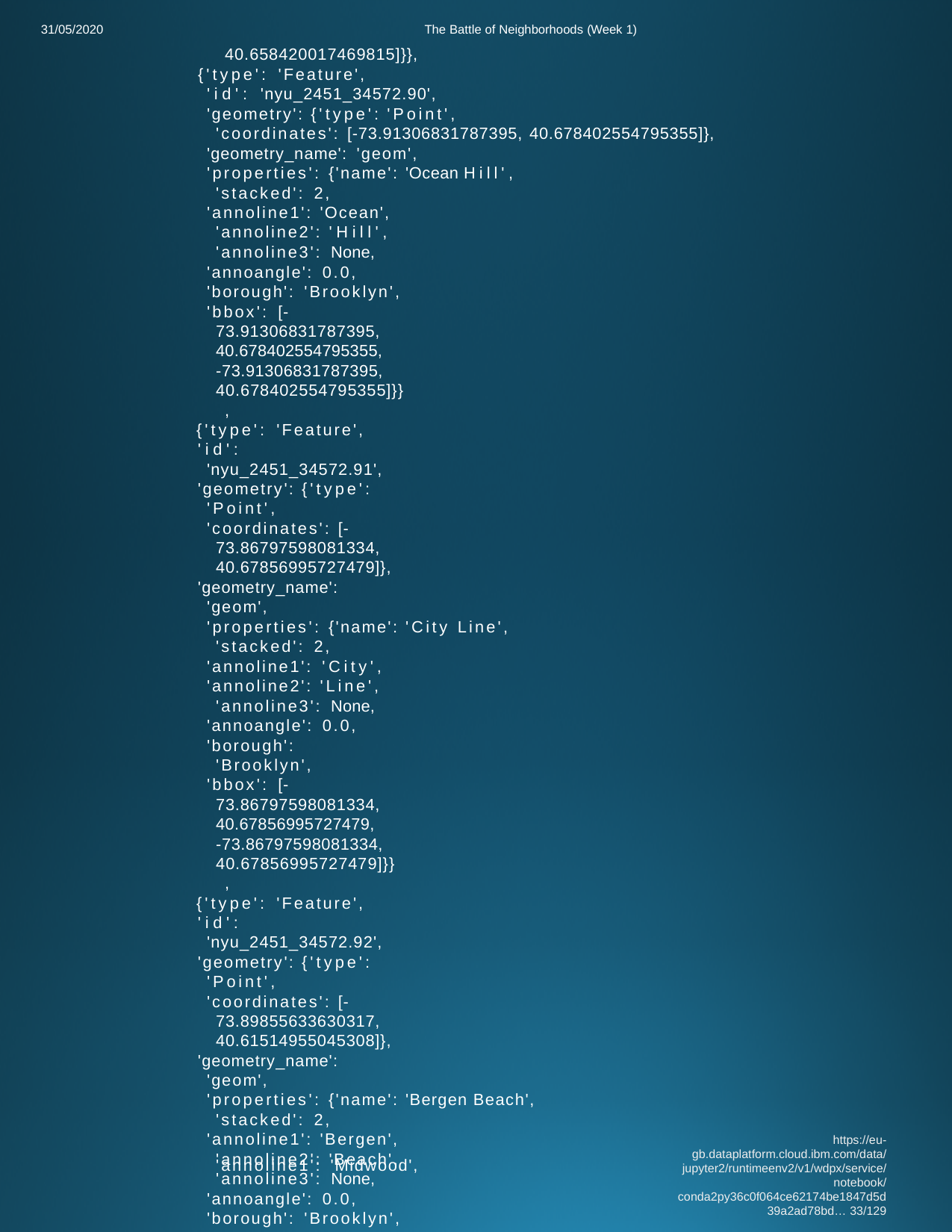

31/05/2020
The Battle of Neighborhoods (Week 1)
40.658420017469815]}},
{'type': 'Feature',
'id': 'nyu_2451_34572.90',
'geometry': {'type': 'Point',
'coordinates': [-73.91306831787395, 40.678402554795355]},
'geometry_name': 'geom',
'properties': {'name': 'Ocean Hill',  'stacked': 2,
'annoline1': 'Ocean',  'annoline2': 'Hill',  'annoline3': None,
'annoangle': 0.0,
'borough': 'Brooklyn',
'bbox': [-73.91306831787395,
40.678402554795355,
-73.91306831787395,
40.678402554795355]}},
{'type': 'Feature',
'id': 'nyu_2451_34572.91',
'geometry': {'type': 'Point',
'coordinates': [-73.86797598081334, 40.67856995727479]},
'geometry_name': 'geom',
'properties': {'name': 'City Line',  'stacked': 2,
'annoline1': 'City',
'annoline2': 'Line',  'annoline3': None,
'annoangle': 0.0,
'borough': 'Brooklyn',
'bbox': [-73.86797598081334,
40.67856995727479,
-73.86797598081334,
40.67856995727479]}},
{'type': 'Feature',
'id': 'nyu_2451_34572.92',
'geometry': {'type': 'Point',
'coordinates': [-73.89855633630317, 40.61514955045308]},
'geometry_name': 'geom',
'properties': {'name': 'Bergen Beach',  'stacked': 2,
'annoline1': 'Bergen',  'annoline2': 'Beach',  'annoline3': None,
'annoangle': 0.0,
'borough': 'Brooklyn',
'bbox': [-73.89855633630317,
40.61514955045308,
-73.89855633630317,
40.61514955045308]}},
{'type': 'Feature',
'id': 'nyu_2451_34572.93',
'geometry': {'type': 'Point',
'coordinates': [-73.95759523489838, 40.62559589869843]},
'geometry_name': 'geom',
'properties': {'name': 'Midwood',  'stacked': 1,
https://eu-gb.dataplatform.cloud.ibm.com/data/jupyter2/runtimeenv2/v1/wdpx/service/notebook/conda2py36c0f064ce62174be1847d5d39a2ad78bd… 33/129
'annoline1': 'Midwood',